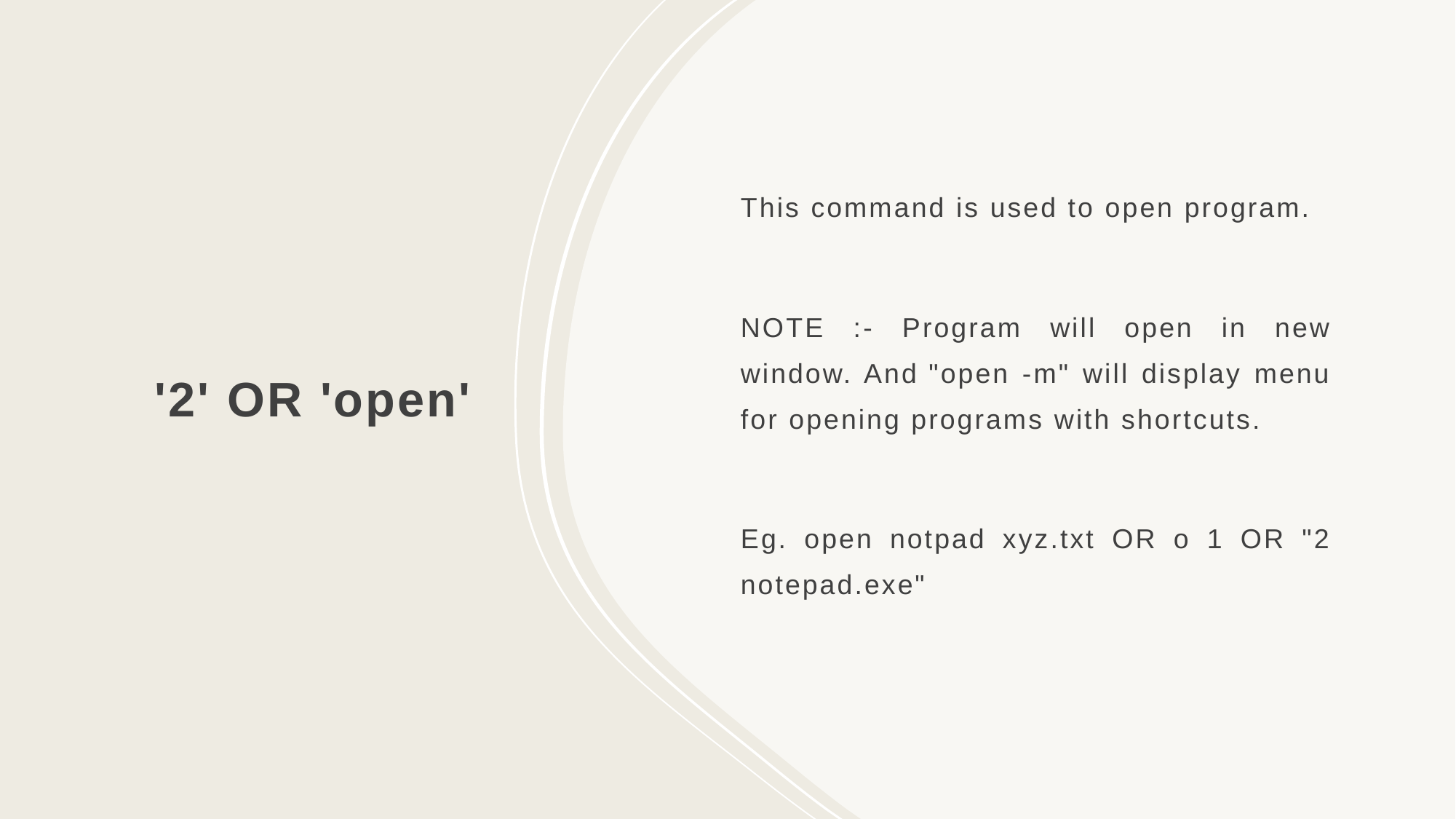

# '2' OR 'open'
This command is used to open program.

NOTE :- Program will open in new window. And "open -m" will display menu for opening programs with shortcuts.

Eg. open notpad xyz.txt OR o 1 OR "2 notepad.exe"